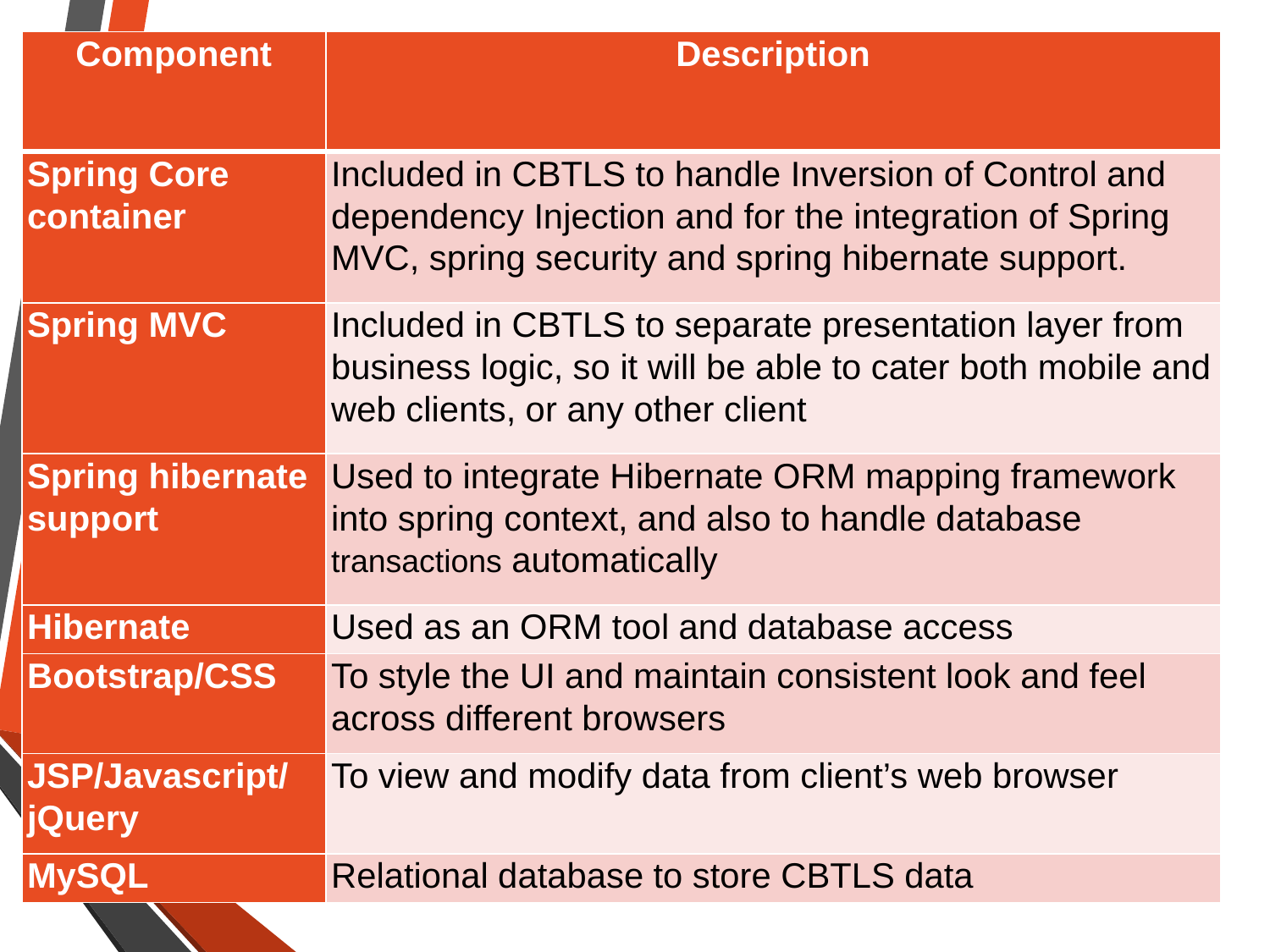

| Component | Description |
| --- | --- |
| Spring Core container | Included in CBTLS to handle Inversion of Control and dependency Injection and for the integration of Spring MVC, spring security and spring hibernate support. |
| Spring MVC | Included in CBTLS to separate presentation layer from business logic, so it will be able to cater both mobile and web clients, or any other client |
| Spring hibernate support | Used to integrate Hibernate ORM mapping framework into spring context, and also to handle database transactions automatically |
| Hibernate | Used as an ORM tool and database access |
| Bootstrap/CSS | To style the UI and maintain consistent look and feel across different browsers |
| JSP/Javascript/jQuery | To view and modify data from client’s web browser |
| MySQL | Relational database to store CBTLS data |